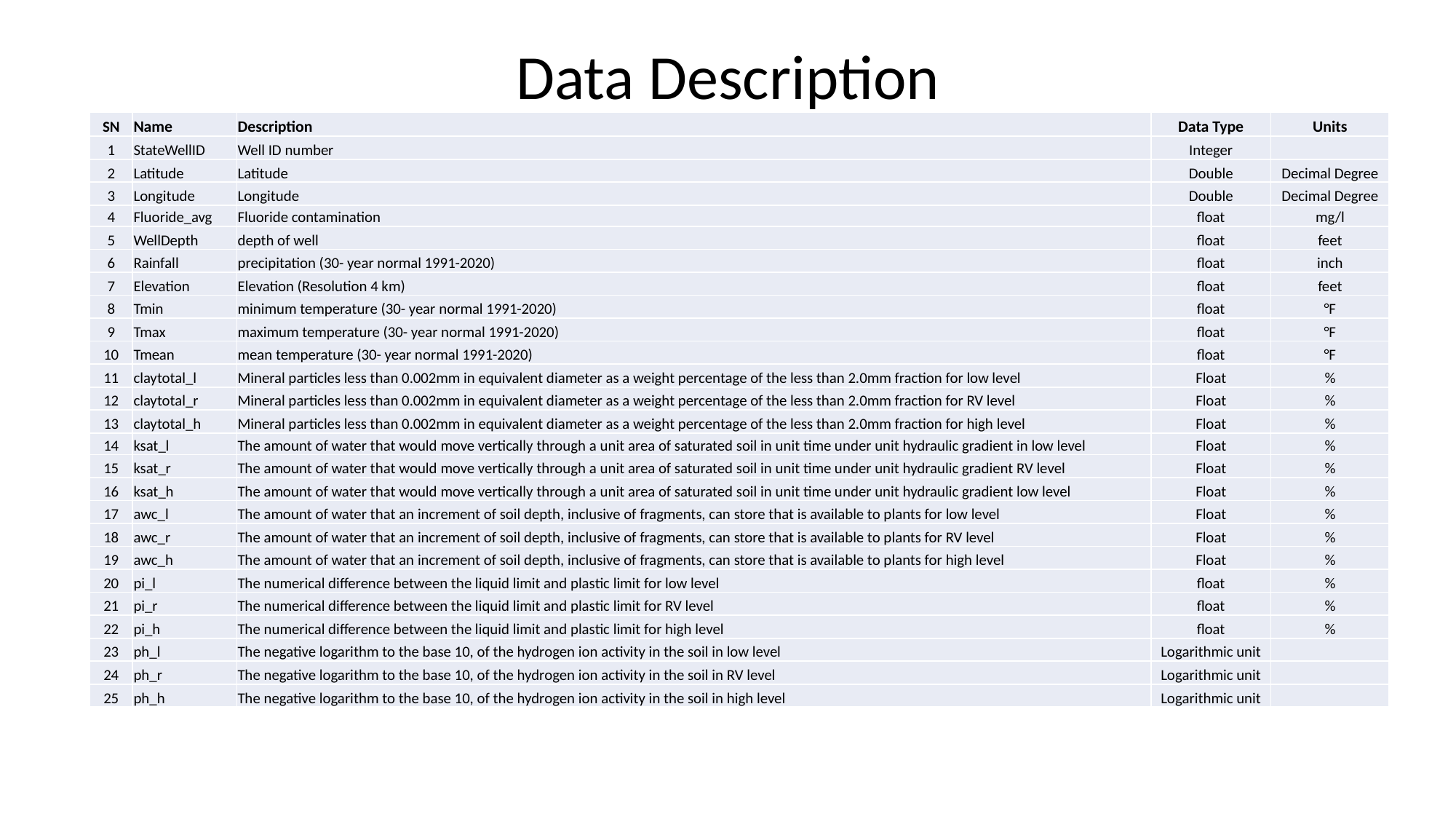

# Data Description
| SN | Name | Description | Data Type | Units |
| --- | --- | --- | --- | --- |
| 1 | StateWellID | Well ID number | Integer |  |
| 2 | Latitude | Latitude | Double | Decimal Degree |
| 3 | Longitude | Longitude | Double | Decimal Degree |
| 4 | Fluoride\_avg | Fluoride contamination | float | mg/l |
| 5 | WellDepth | depth of well | float | feet |
| 6 | Rainfall | precipitation (30- year normal 1991-2020) | float | inch |
| 7 | Elevation | Elevation (Resolution 4 km) | float | feet |
| 8 | Tmin | minimum temperature (30- year normal 1991-2020) | float | °F |
| 9 | Tmax | maximum temperature (30- year normal 1991-2020) | float | °F |
| 10 | Tmean | mean temperature (30- year normal 1991-2020) | float | °F |
| 11 | claytotal\_l | Mineral particles less than 0.002mm in equivalent diameter as a weight percentage of the less than 2.0mm fraction for low level | Float | % |
| 12 | claytotal\_r | Mineral particles less than 0.002mm in equivalent diameter as a weight percentage of the less than 2.0mm fraction for RV level | Float | % |
| 13 | claytotal\_h | Mineral particles less than 0.002mm in equivalent diameter as a weight percentage of the less than 2.0mm fraction for high level | Float | % |
| 14 | ksat\_l | The amount of water that would move vertically through a unit area of saturated soil in unit time under unit hydraulic gradient in low level | Float | % |
| 15 | ksat\_r | The amount of water that would move vertically through a unit area of saturated soil in unit time under unit hydraulic gradient RV level | Float | % |
| 16 | ksat\_h | The amount of water that would move vertically through a unit area of saturated soil in unit time under unit hydraulic gradient low level | Float | % |
| 17 | awc\_l | The amount of water that an increment of soil depth, inclusive of fragments, can store that is available to plants for low level | Float | % |
| 18 | awc\_r | The amount of water that an increment of soil depth, inclusive of fragments, can store that is available to plants for RV level | Float | % |
| 19 | awc\_h | The amount of water that an increment of soil depth, inclusive of fragments, can store that is available to plants for high level | Float | % |
| 20 | pi\_l | The numerical difference between the liquid limit and plastic limit for low level | float | % |
| 21 | pi\_r | The numerical difference between the liquid limit and plastic limit for RV level | float | % |
| 22 | pi\_h | The numerical difference between the liquid limit and plastic limit for high level | float | % |
| 23 | ph\_l | The negative logarithm to the base 10, of the hydrogen ion activity in the soil in low level | Logarithmic unit |  |
| 24 | ph\_r | The negative logarithm to the base 10, of the hydrogen ion activity in the soil in RV level | Logarithmic unit |  |
| 25 | ph\_h | The negative logarithm to the base 10, of the hydrogen ion activity in the soil in high level | Logarithmic unit |  |